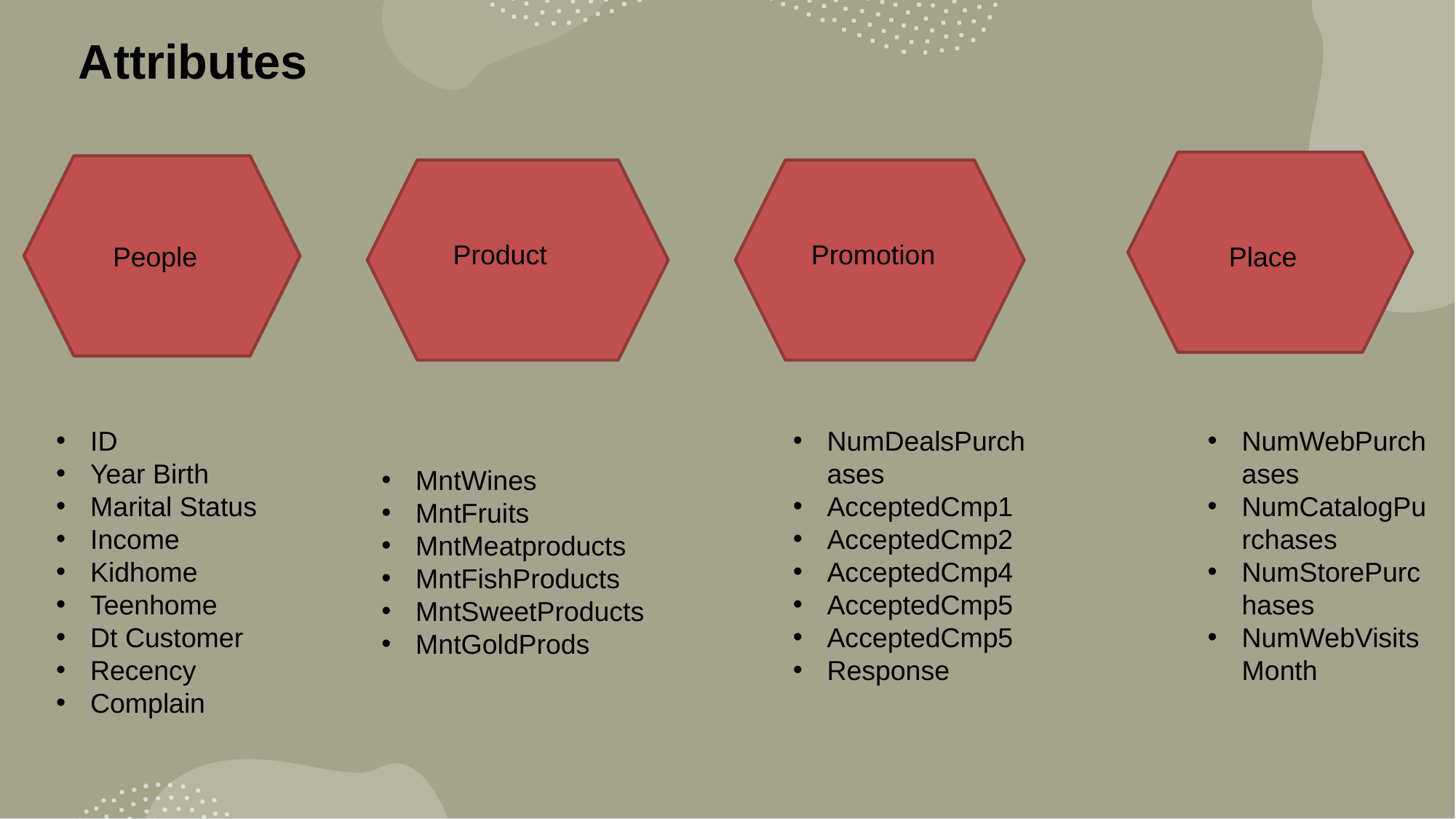

Attributes

Product
Promotion
    People
Place

NumDealsPurchases
AcceptedCmp1
AcceptedCmp2
AcceptedCmp4
AcceptedCmp5
AcceptedCmp5
Response
NumWebPurchases
NumCatalogPurchases
NumStorePurchases
NumWebVisitsMonth
ID
Year Birth
Marital Status
Income
Kidhome
Teenhome
Dt Customer
Recency
Complain
MntWines
MntFruits
MntMeatproducts
MntFishProducts
MntSweetProducts
MntGoldProds